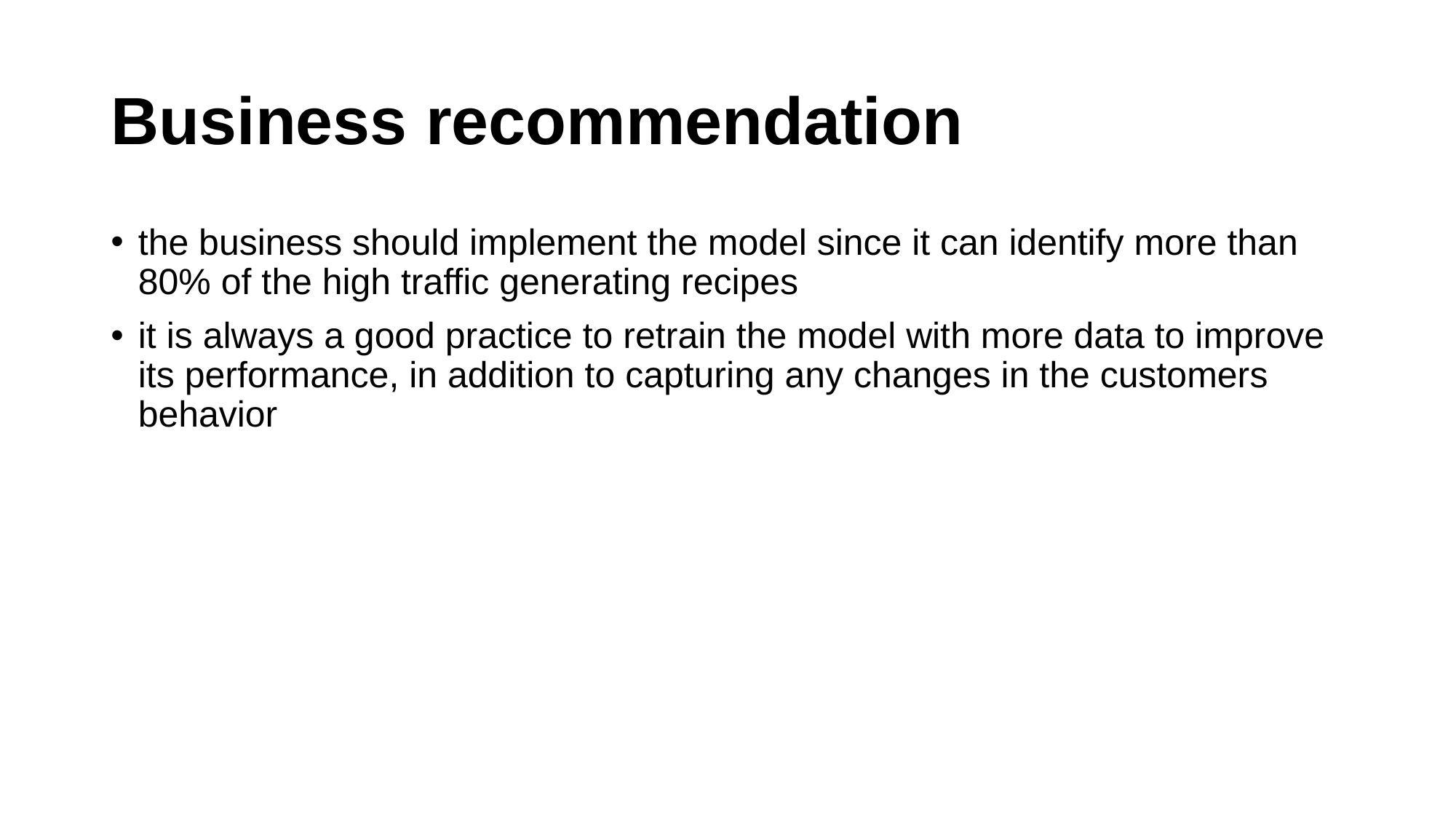

# Business recommendation
the business should implement the model since it can identify more than 80% of the high traffic generating recipes
it is always a good practice to retrain the model with more data to improve its performance, in addition to capturing any changes in the customers behavior